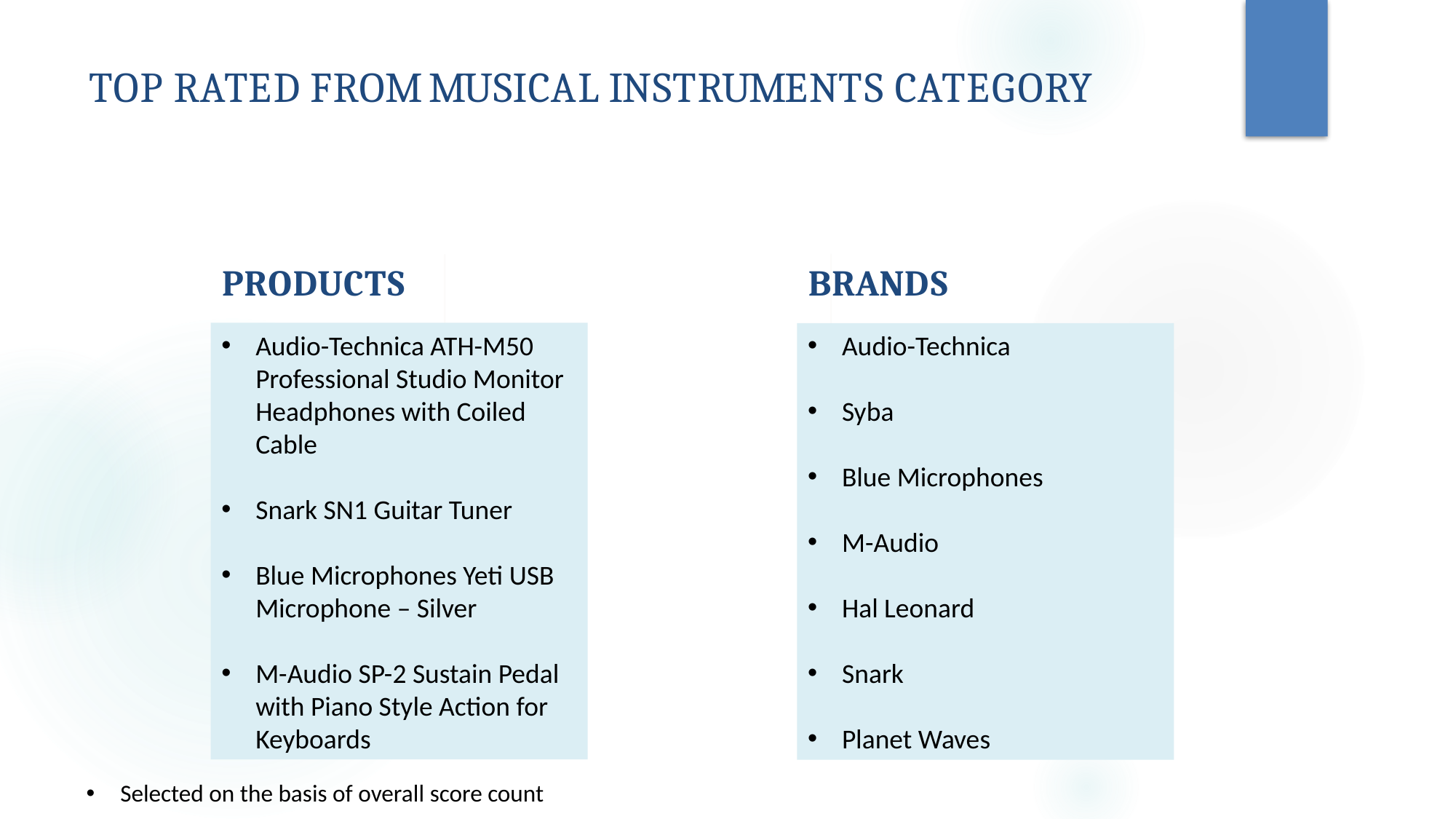

# TOP RATED FROM MUSICAL INSTRUMENTS CATEGORY
PRODUCTS
BRANDS

Audio-Technica ATH-M50 Professional Studio Monitor Headphones with Coiled Cable

Snark SN1 Guitar Tuner

Blue Microphones Yeti USB Microphone – Silver

M-Audio SP-2 Sustain Pedal with Piano Style Action for Keyboards

Audio-Technica

Syba

Blue Microphones

M-Audio

Hal Leonard

Snark

Planet Waves
Selected on the basis of overall score count